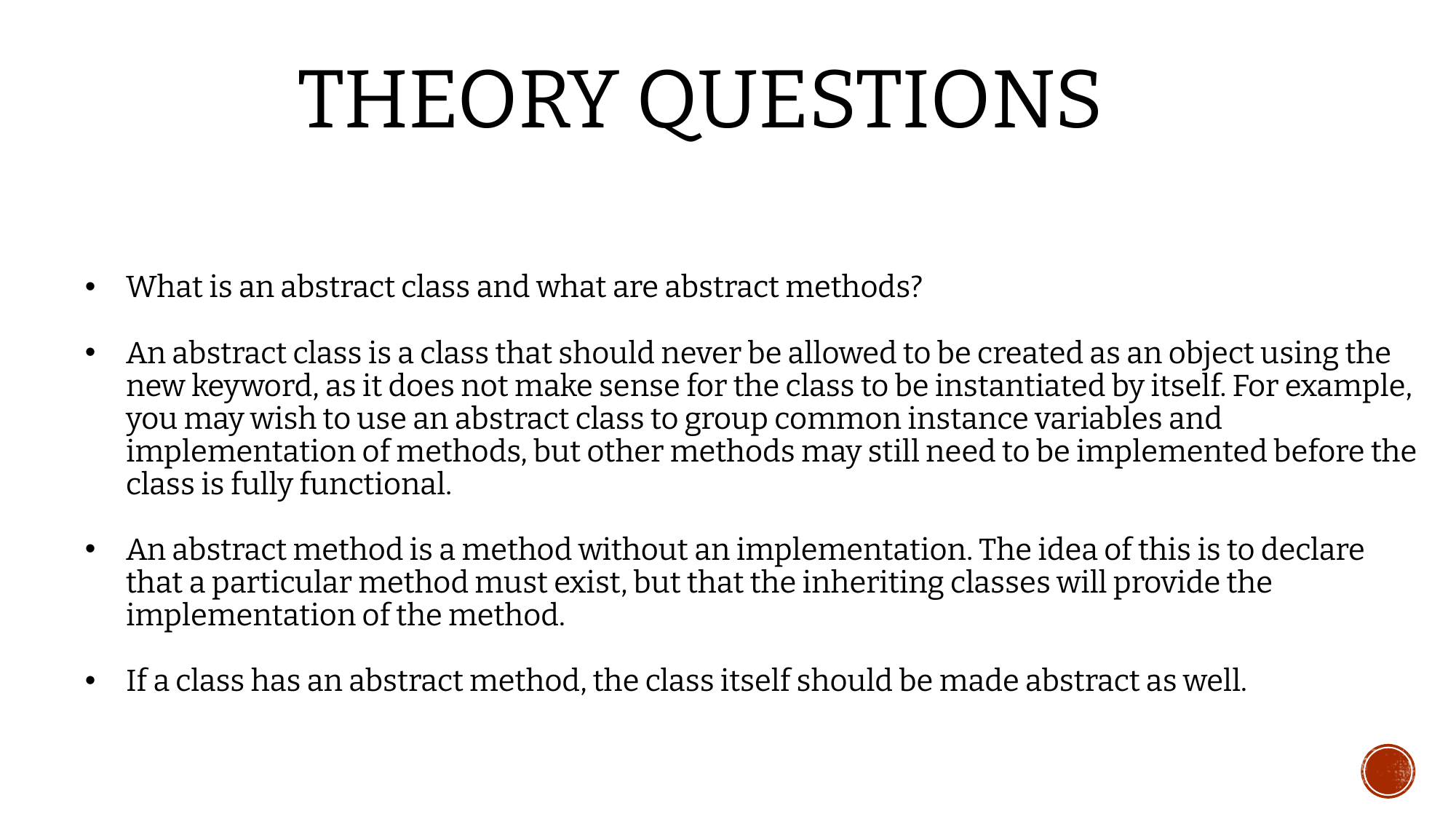

# Theory Questions

What is an abstract class and what are abstract methods?

An abstract class is a class that should never be allowed to be created as an object using the new keyword, as it does not make sense for the class to be instantiated by itself. For example, you may wish to use an abstract class to group common instance variables and implementation of methods, but other methods may still need to be implemented before the class is fully functional.

An abstract method is a method without an implementation. The idea of this is to declare that a particular method must exist, but that the inheriting classes will provide the implementation of the method.

If a class has an abstract method, the class itself should be made abstract as well.